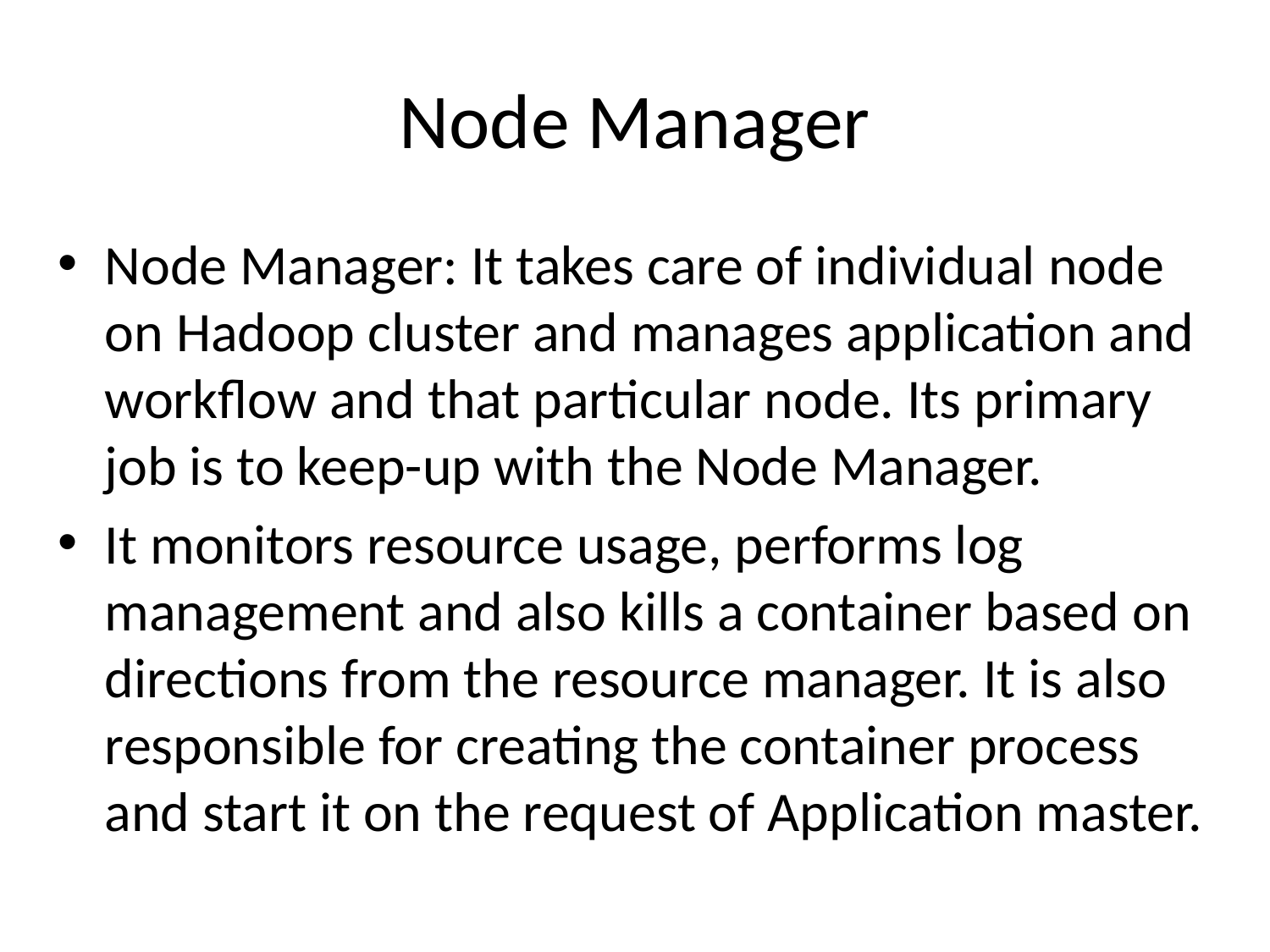

# Node Manager
Node Manager: It takes care of individual node on Hadoop cluster and manages application and workflow and that particular node. Its primary job is to keep-up with the Node Manager.
It monitors resource usage, performs log management and also kills a container based on directions from the resource manager. It is also responsible for creating the container process and start it on the request of Application master.